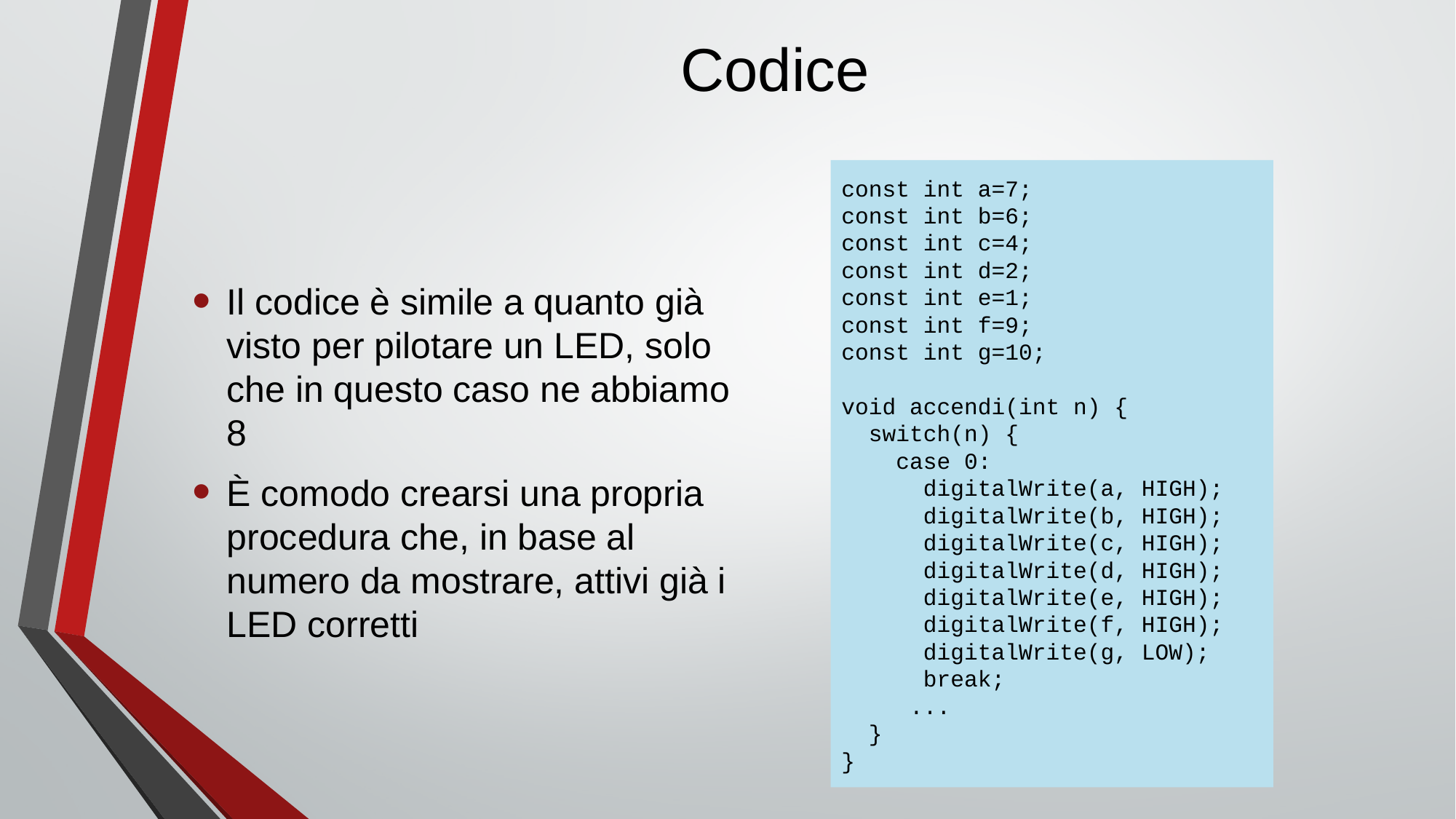

# Codice
const int a=7;
const int b=6;
const int c=4;
const int d=2;
const int e=1;
const int f=9;
const int g=10;

void accendi(int n) {
  switch(n) {
    case 0:
      digitalWrite(a, HIGH);
      digitalWrite(b, HIGH);
      digitalWrite(c, HIGH);
      digitalWrite(d, HIGH);
      digitalWrite(e, HIGH);
      digitalWrite(f, HIGH);
      digitalWrite(g, LOW);
      break;
     ...
  }
}
Il codice è simile a quanto già visto per pilotare un LED, solo che in questo caso ne abbiamo 8
È comodo crearsi una propria procedura che, in base al numero da mostrare, attivi già i LED corretti